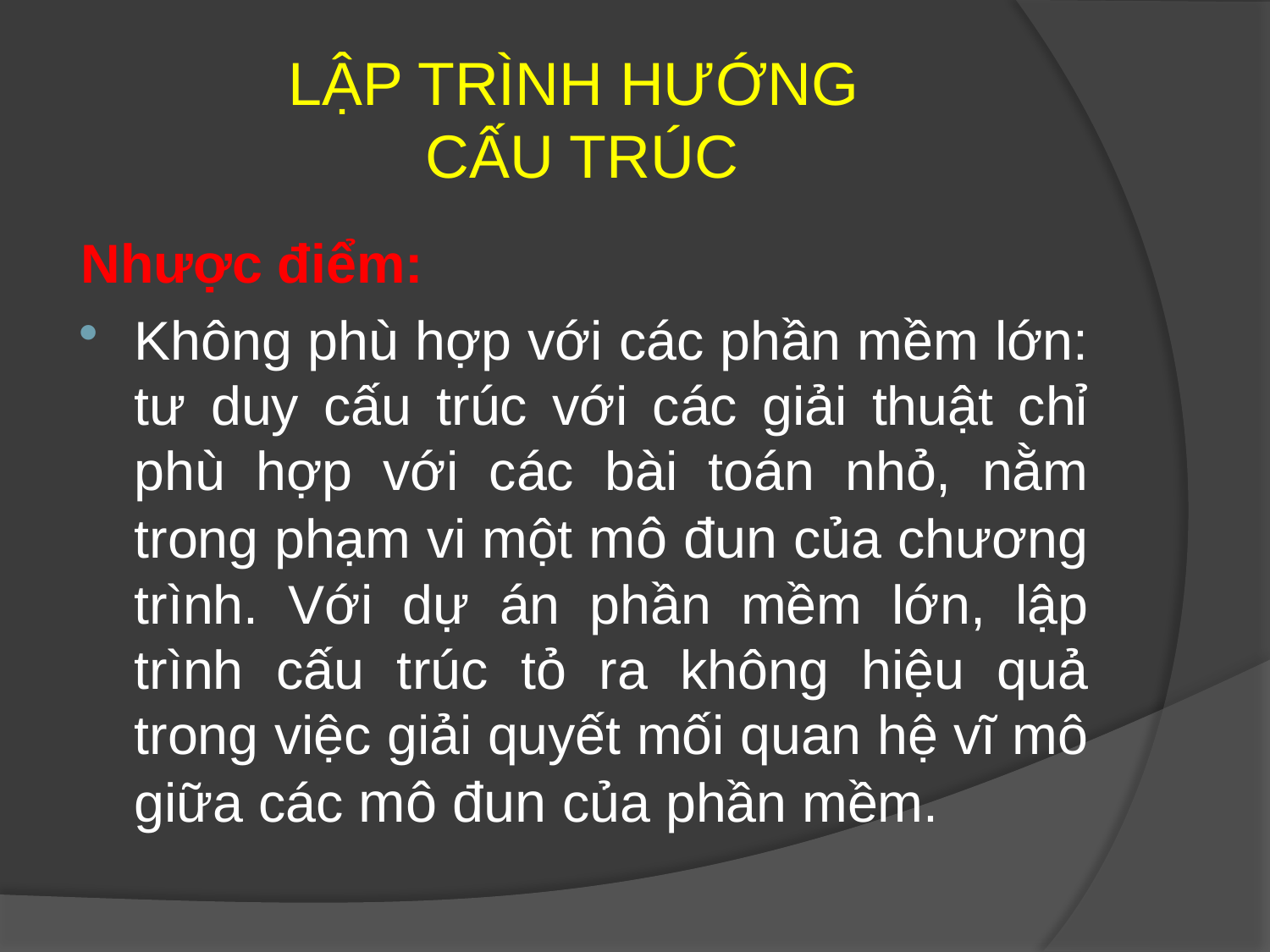

# LẬP TRÌNH HƯỚNG CẤU TRÚC
Nhược điểm:
Không phù hợp với các phần mềm lớn: tư duy cấu trúc với các giải thuật chỉ phù hợp với các bài toán nhỏ, nằm trong phạm vi một mô đun của chương trình. Với dự án phần mềm lớn, lập trình cấu trúc tỏ ra không hiệu quả trong việc giải quyết mối quan hệ vĩ mô giữa các mô đun của phần mềm.